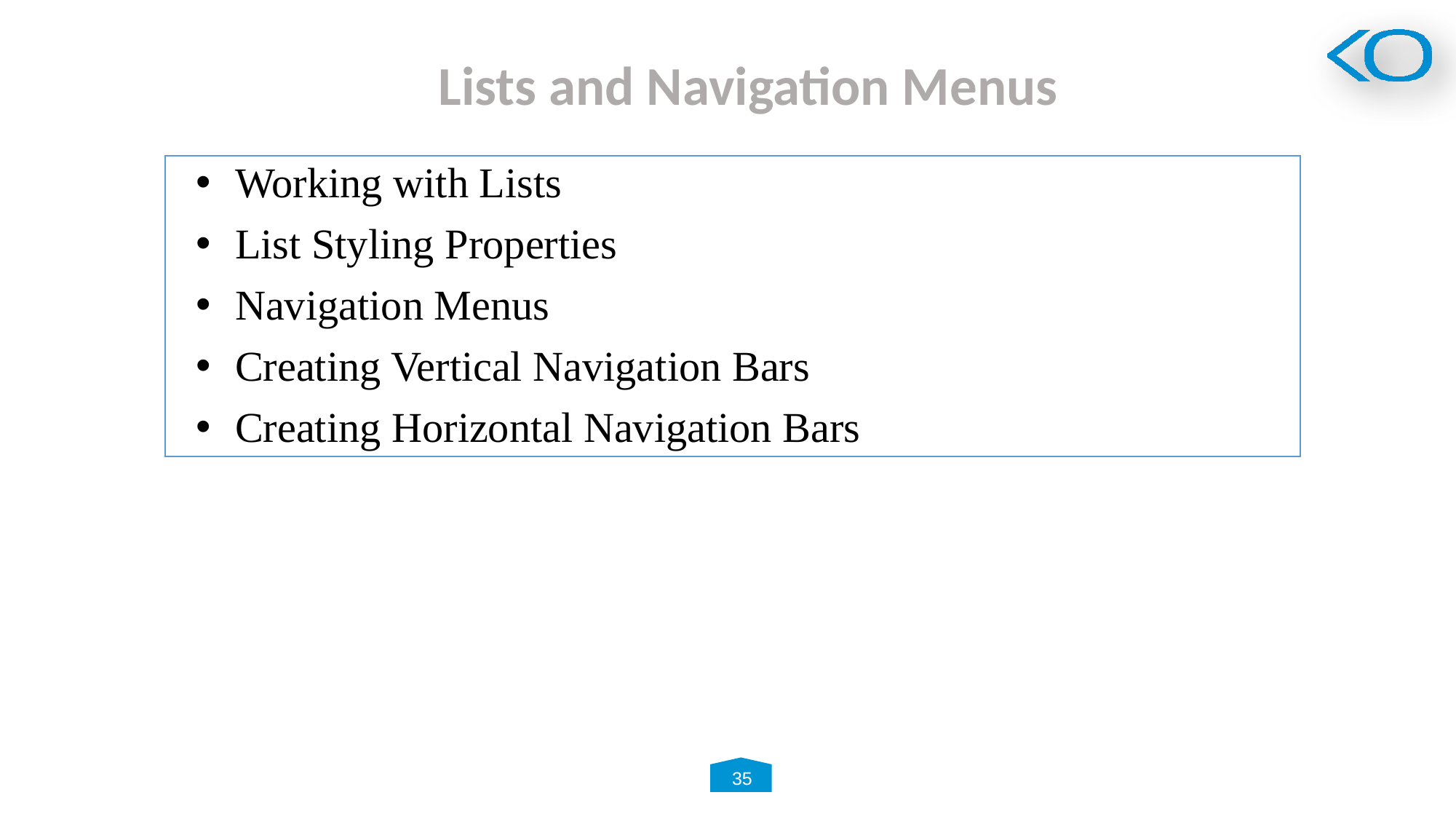

Lists and Navigation Menus
Working with Lists
List Styling Properties
Navigation Menus
Creating Vertical Navigation Bars
Creating Horizontal Navigation Bars